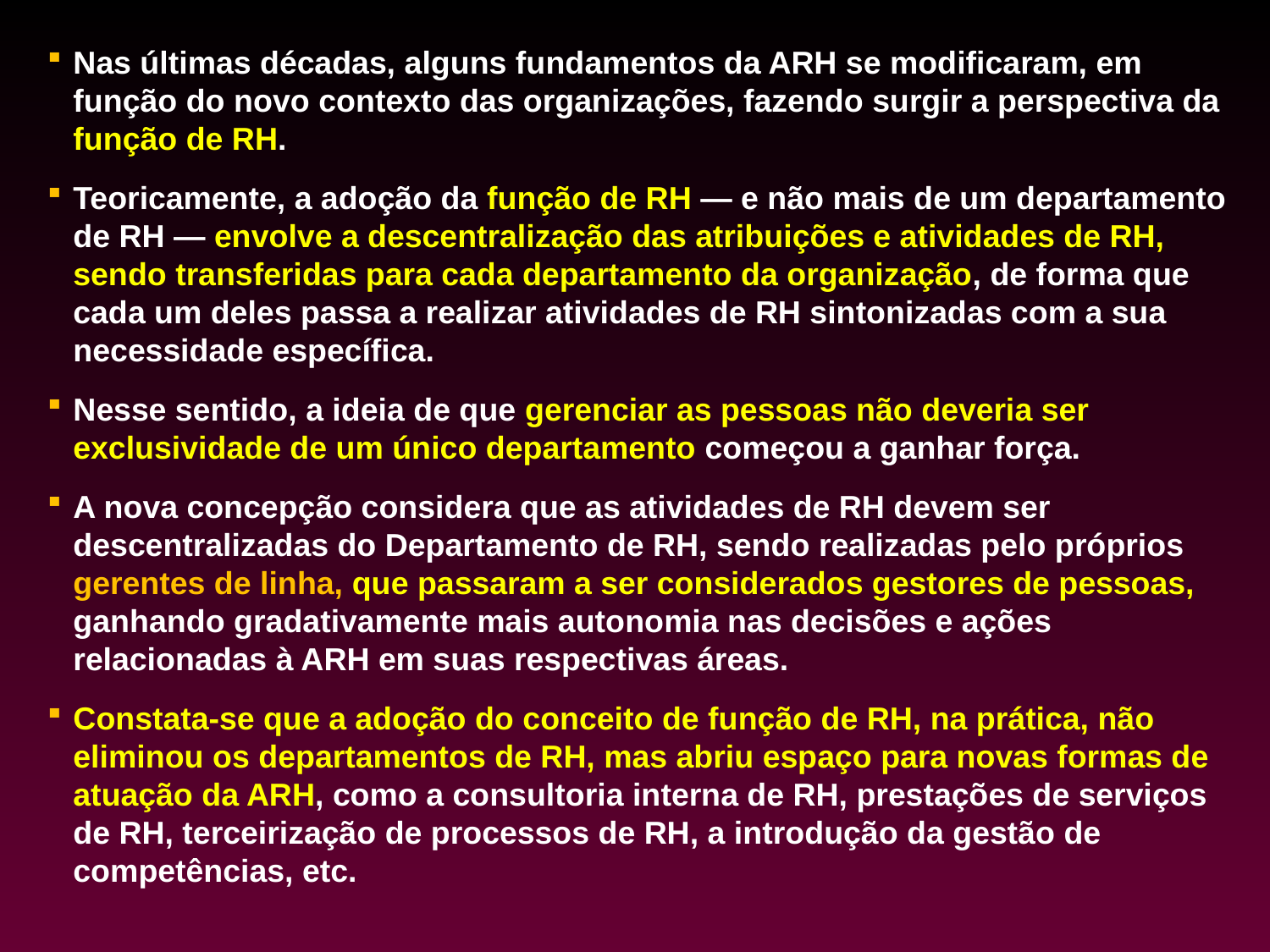

Nas últimas décadas, alguns fundamentos da ARH se modificaram, em função do novo contexto das organizações, fazendo surgir a perspectiva da função de RH.
Teoricamente, a adoção da função de RH — e não mais de um departamento de RH — envolve a descentralização das atribuições e atividades de RH, sendo transferidas para cada departamento da organização, de forma que cada um deles passa a realizar atividades de RH sintonizadas com a sua necessidade específica.
Nesse sentido, a ideia de que gerenciar as pessoas não deveria ser exclusividade de um único departamento começou a ganhar força.
A nova concepção considera que as atividades de RH devem ser descentralizadas do Departamento de RH, sendo realizadas pelo próprios gerentes de linha, que passaram a ser considerados gestores de pessoas, ganhando gradativamente mais autonomia nas decisões e ações relacionadas à ARH em suas respectivas áreas.
Constata-se que a adoção do conceito de função de RH, na prática, não eliminou os departamentos de RH, mas abriu espaço para novas formas de atuação da ARH, como a consultoria interna de RH, prestações de serviços de RH, terceirização de processos de RH, a introdução da gestão de competências, etc.